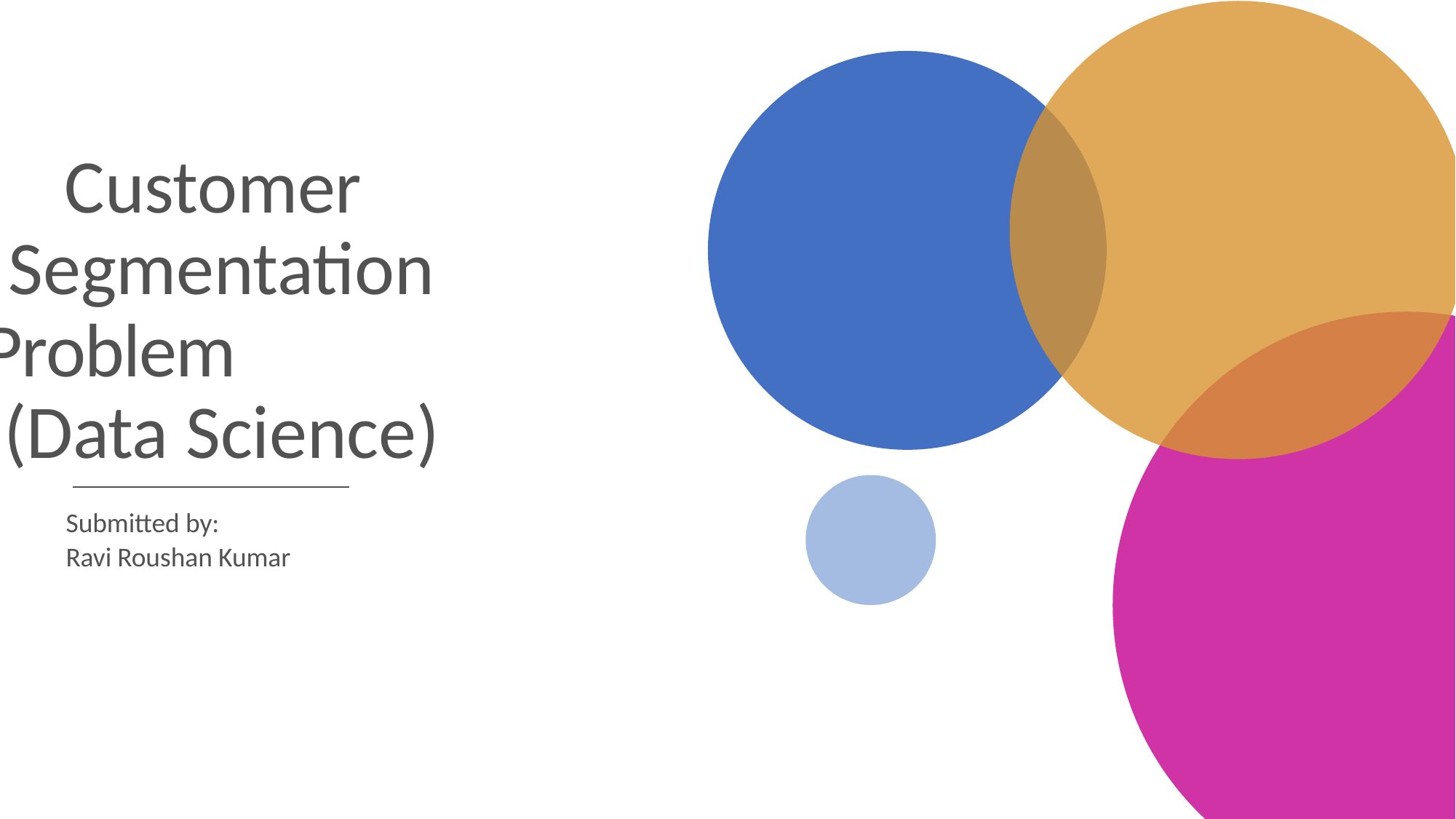

Customer  Segmentation Problem              (Data Science)

Submitted by:
Ravi Roushan Kumar